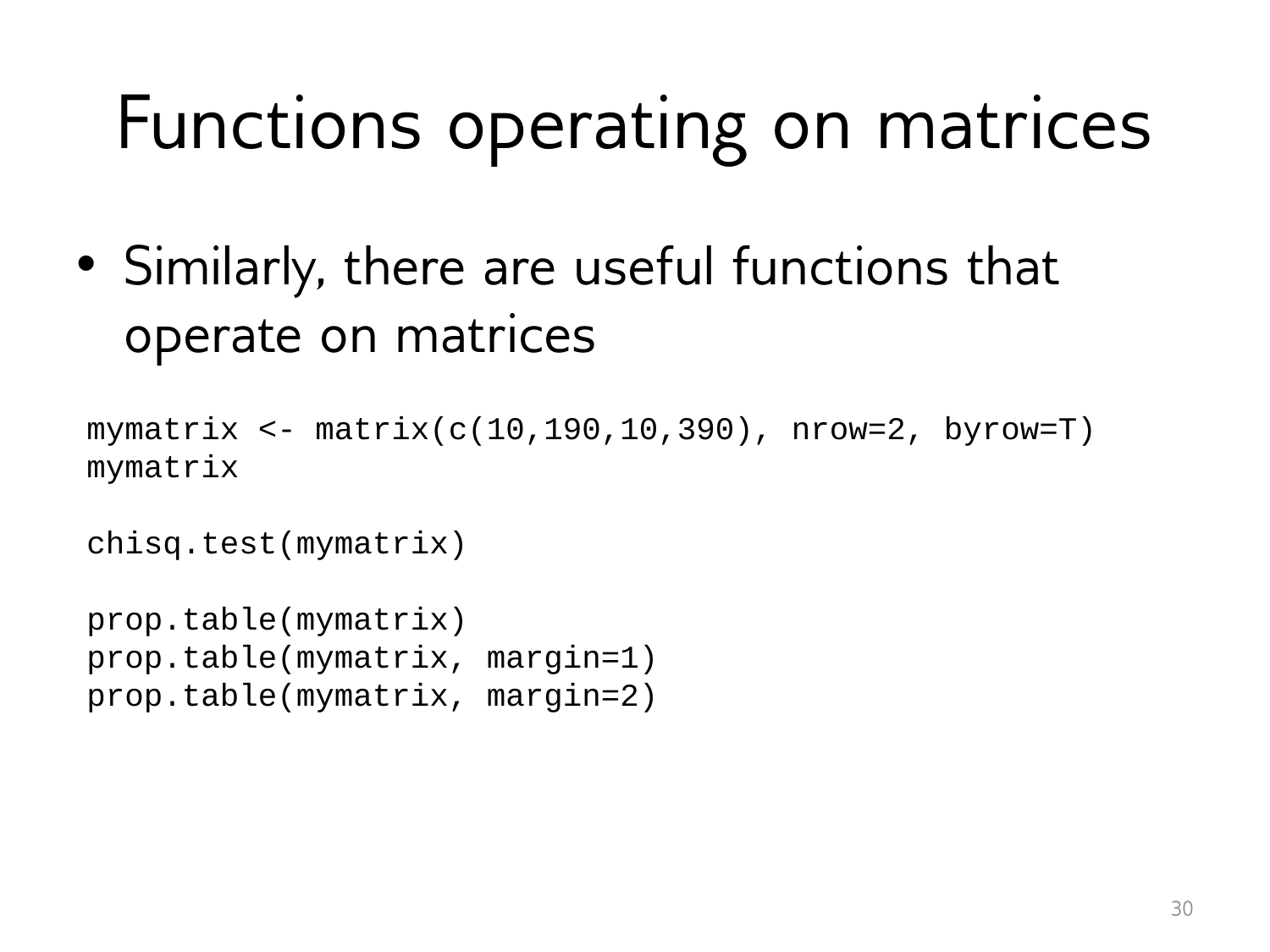

# Functions operating on matrices
Similarly, there are useful functions that operate on matrices

mymatrix <- matrix(c(10,190,10,390), nrow=2, byrow=T)
mymatrix

chisq.test(mymatrix)

prop.table(mymatrix)
prop.table(mymatrix, margin=1)
prop.table(mymatrix, margin=2)
30